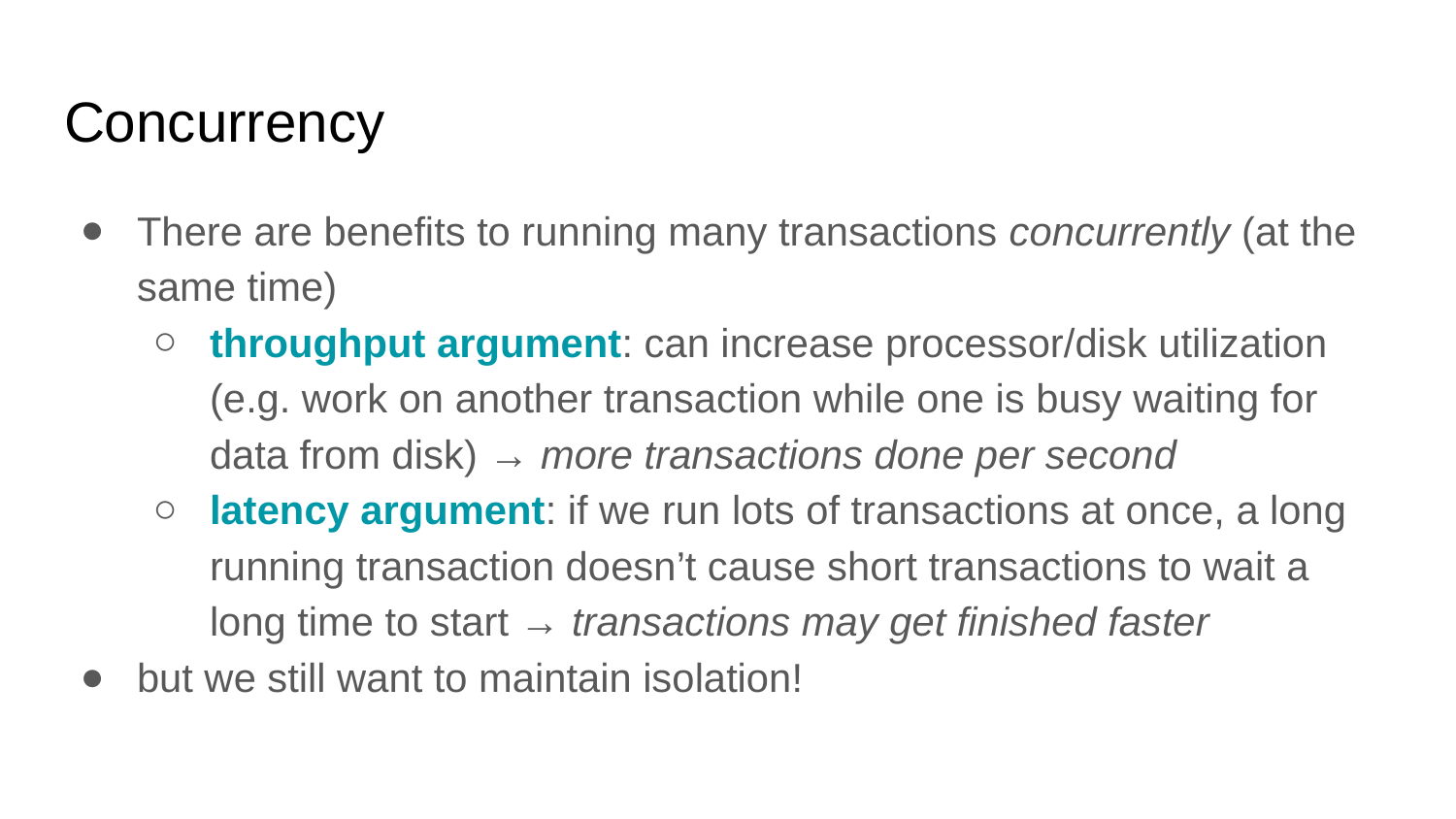

# Concurrency
There are benefits to running many transactions concurrently (at the same time)
throughput argument: can increase processor/disk utilization (e.g. work on another transaction while one is busy waiting for data from disk) → more transactions done per second
latency argument: if we run lots of transactions at once, a long running transaction doesn’t cause short transactions to wait a long time to start → transactions may get finished faster
but we still want to maintain isolation!